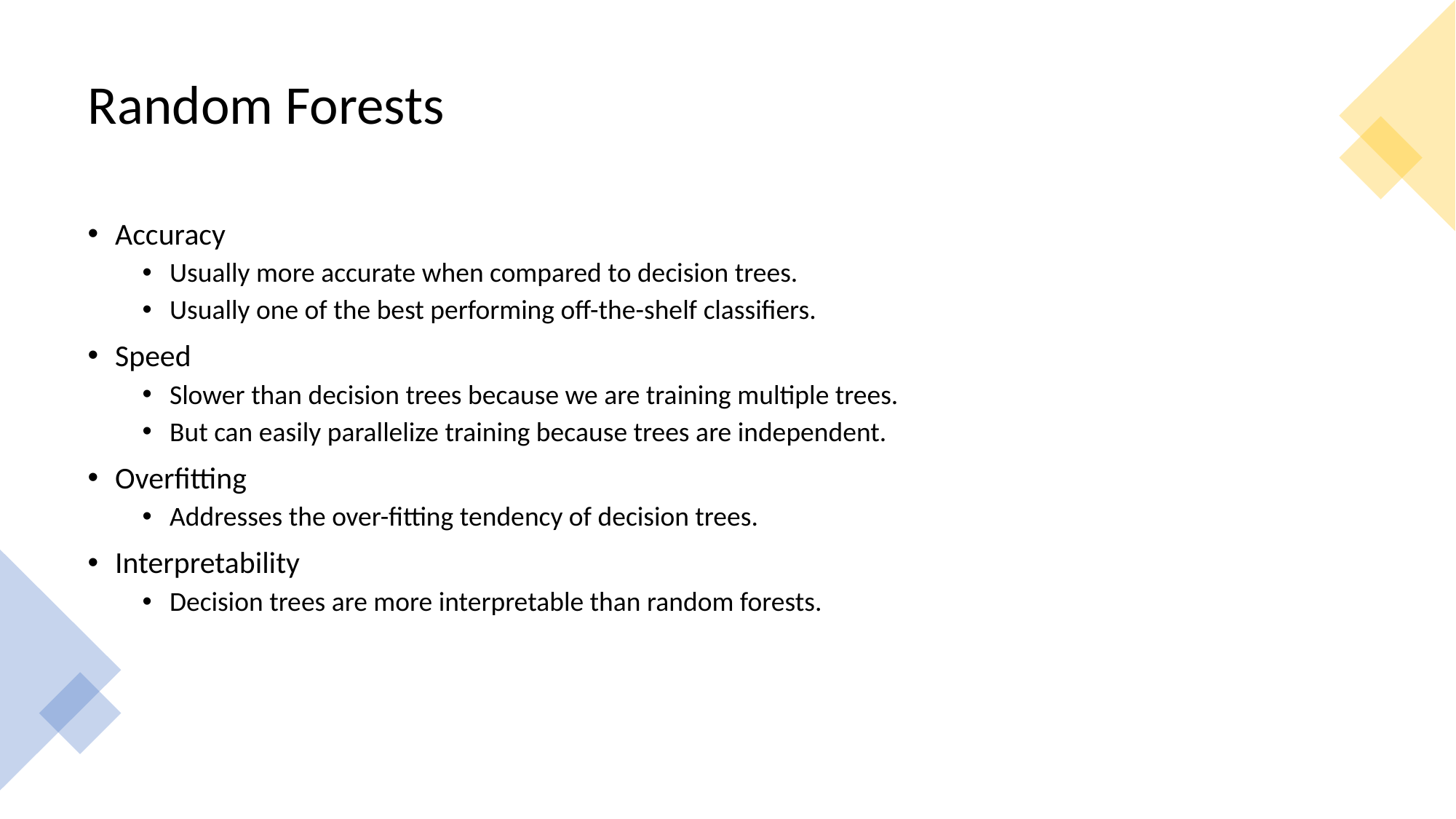

# Random Forests
Accuracy
Usually more accurate when compared to decision trees.
Usually one of the best performing off-the-shelf classifiers.
Speed
Slower than decision trees because we are training multiple trees.
But can easily parallelize training because trees are independent.
Overfitting
Addresses the over-fitting tendency of decision trees.
Interpretability
Decision trees are more interpretable than random forests.